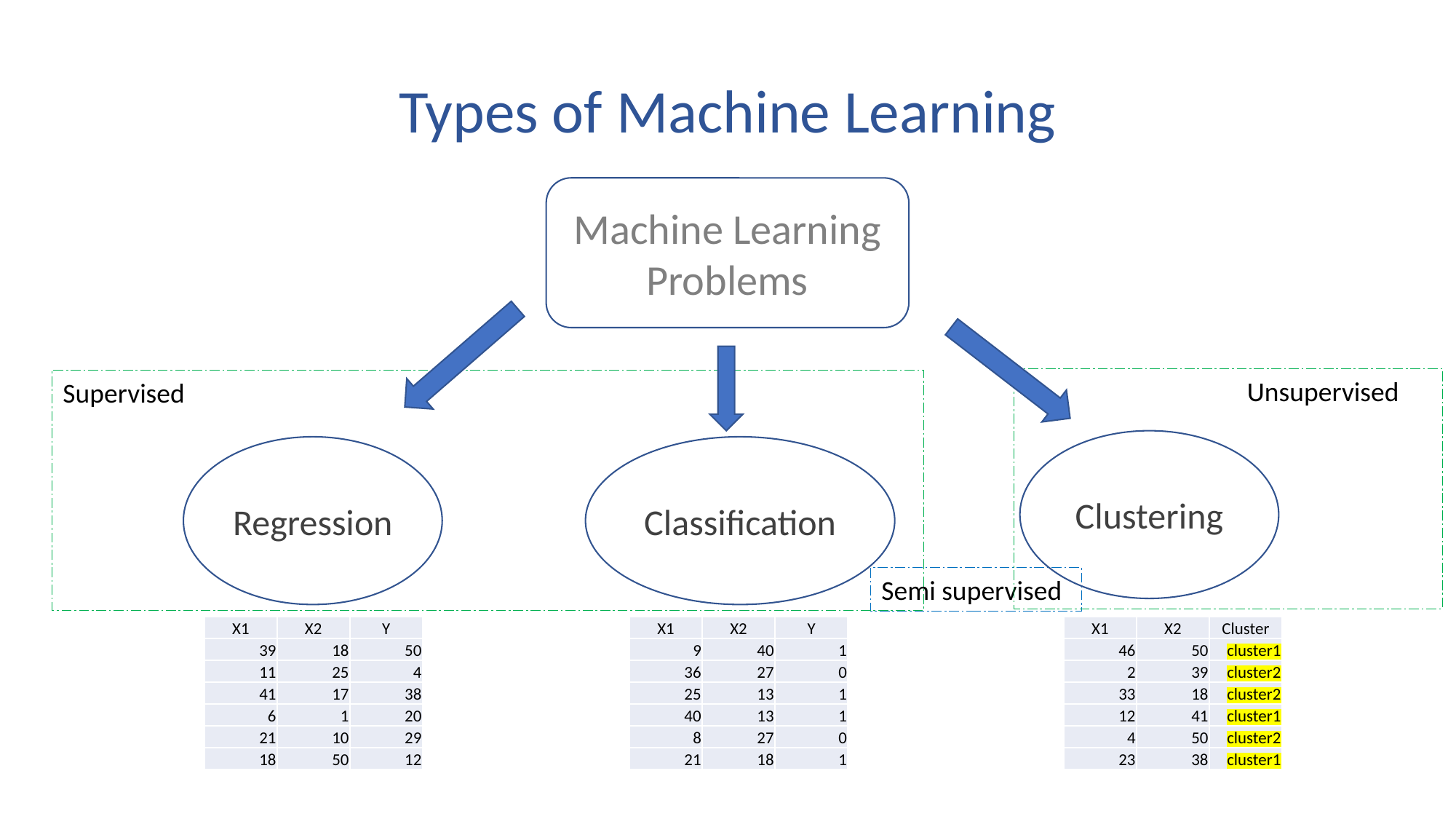

# Types of Machine Learning
Machine Learning Problems

                                    Unsupervised

Supervised

Clustering
Regression
Classification
Semi supervised
| X1 | X2 | Y |
| --- | --- | --- |
| 39 | 18 | 50 |
| 11 | 25 | 4 |
| 41 | 17 | 38 |
| 6 | 1 | 20 |
| 21 | 10 | 29 |
| 18 | 50 | 12 |
| X1 | X2 | Y |
| --- | --- | --- |
| 9 | 40 | 1 |
| 36 | 27 | 0 |
| 25 | 13 | 1 |
| 40 | 13 | 1 |
| 8 | 27 | 0 |
| 21 | 18 | 1 |
| X1 | X2 | Cluster |
| --- | --- | --- |
| 46 | 50 | cluster1 |
| 2 | 39 | cluster2 |
| 33 | 18 | cluster2 |
| 12 | 41 | cluster1 |
| 4 | 50 | cluster2 |
| 23 | 38 | cluster1 |